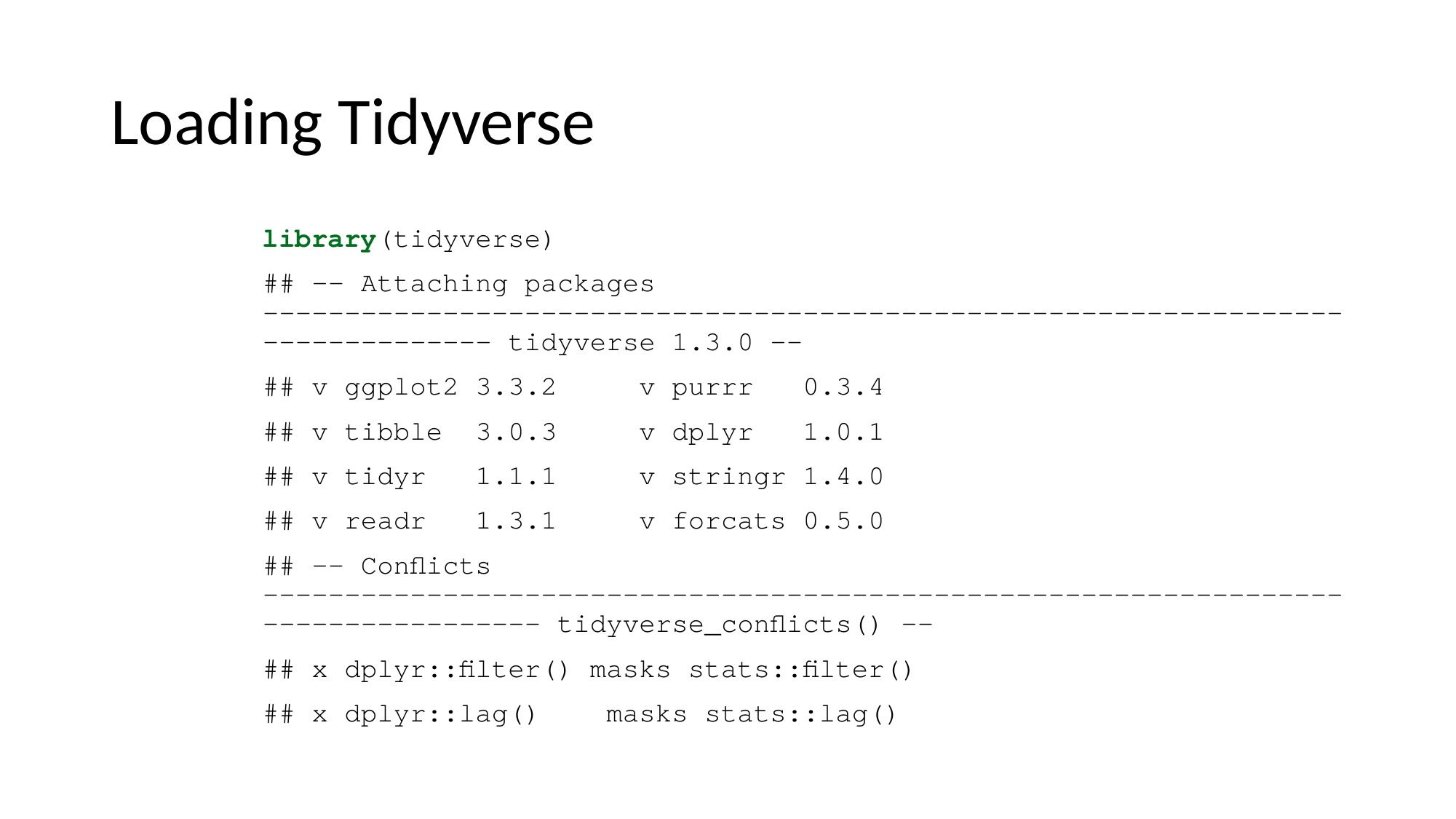

# Loading Tidyverse
library(tidyverse)
## -- Attaching packages -------------------------------------------------------------------------------- tidyverse 1.3.0 --
## v ggplot2 3.3.2     v purrr   0.3.4
## v tibble  3.0.3     v dplyr   1.0.1
## v tidyr   1.1.1     v stringr 1.4.0
## v readr   1.3.1     v forcats 0.5.0
## -- Conflicts ----------------------------------------------------------------------------------- tidyverse_conflicts() --
## x dplyr::filter() masks stats::filter()
## x dplyr::lag()    masks stats::lag()